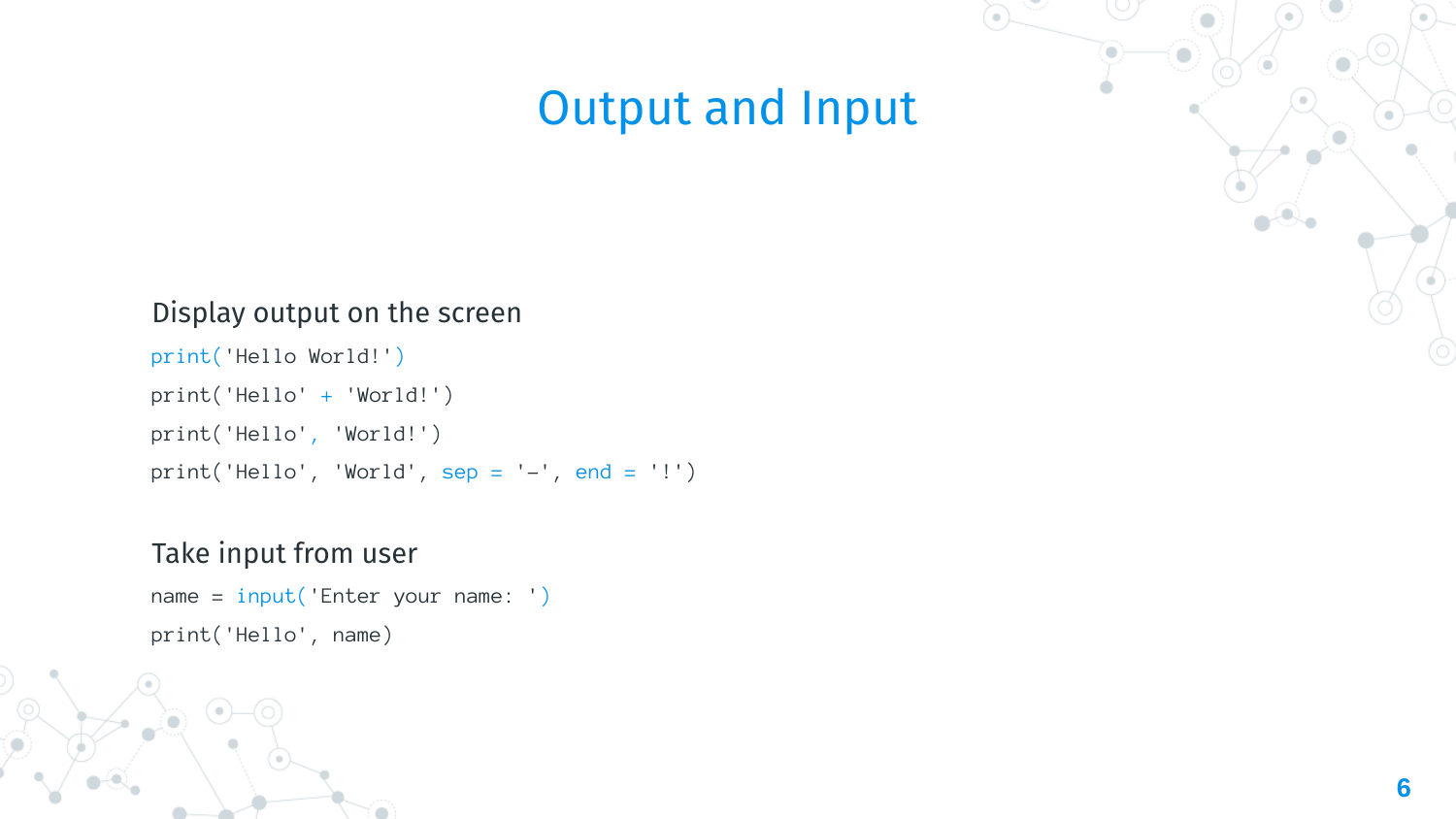

# Output and Input
Display output on the screen
print('Hello World!')
print('Hello' + 'World!')
print('Hello', 'World!')
print('Hello', 'World', sep = '-', end = '!')

Take input from user
name = input('Enter your name: ')
print('Hello', name)
6